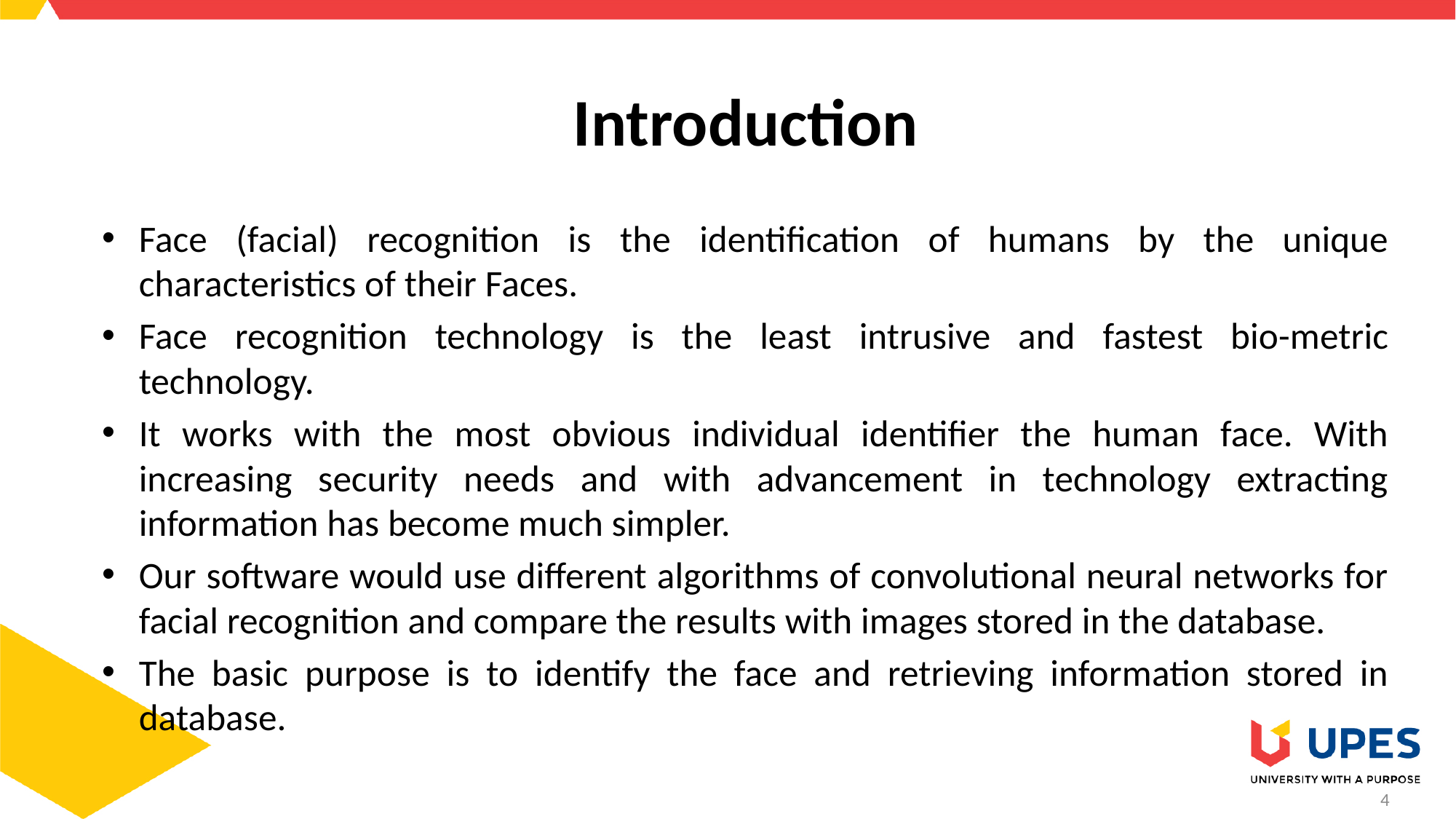

# Introduction
Face (facial) recognition is the identiﬁcation of humans by the unique characteristics of their Faces.
Face recognition technology is the least intrusive and fastest bio-metric technology.
It works with the most obvious individual identiﬁer the human face. With increasing security needs and with advancement in technology extracting information has become much simpler.
Our software would use different algorithms of convolutional neural networks for facial recognition and compare the results with images stored in the database.
The basic purpose is to identify the face and retrieving information stored in database.